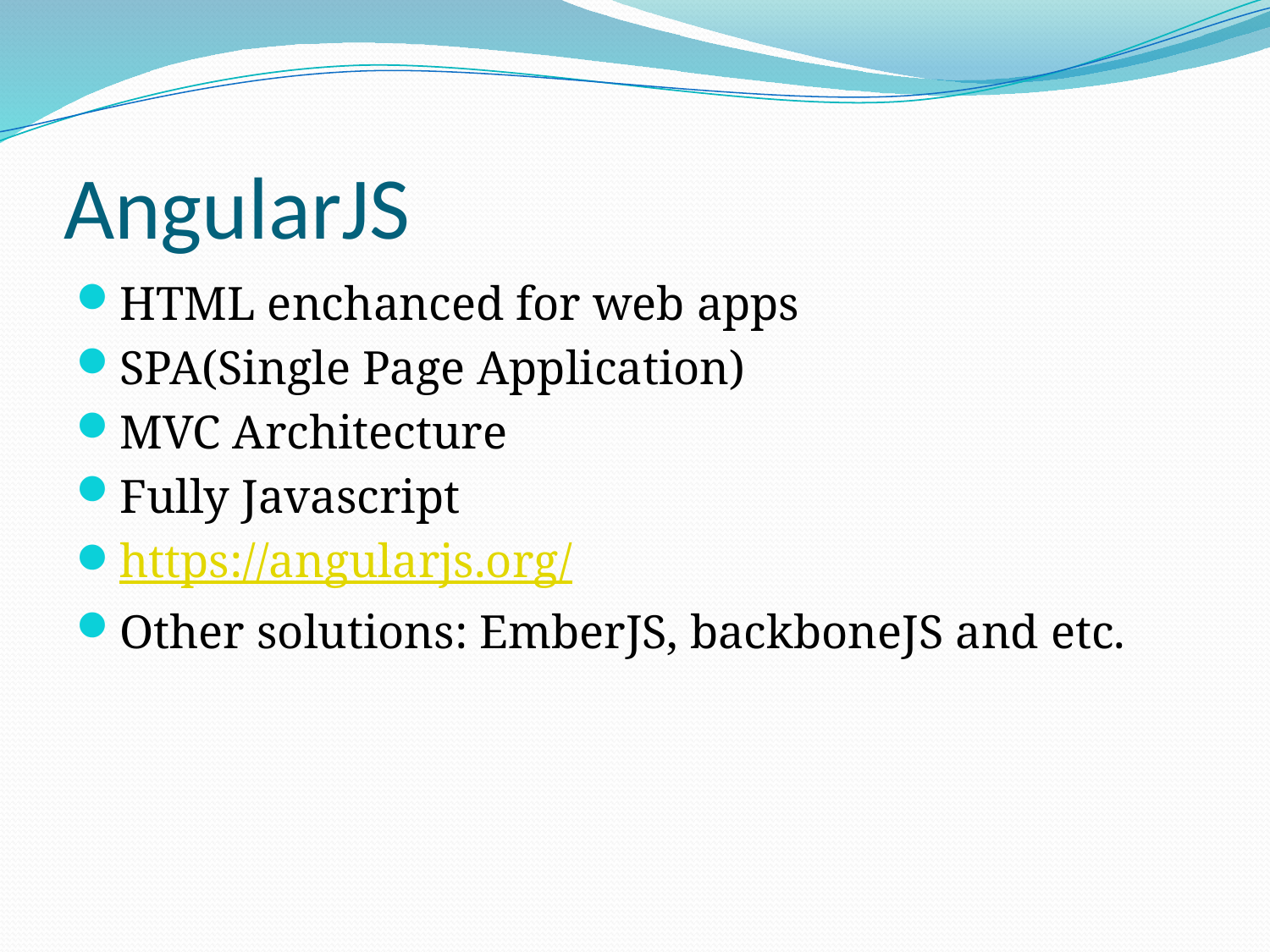

# AngularJS
HTML enchanced for web apps
SPA(Single Page Application)
MVC Architecture
Fully Javascript
https://angularjs.org/
Other solutions: EmberJS, backboneJS and etc.